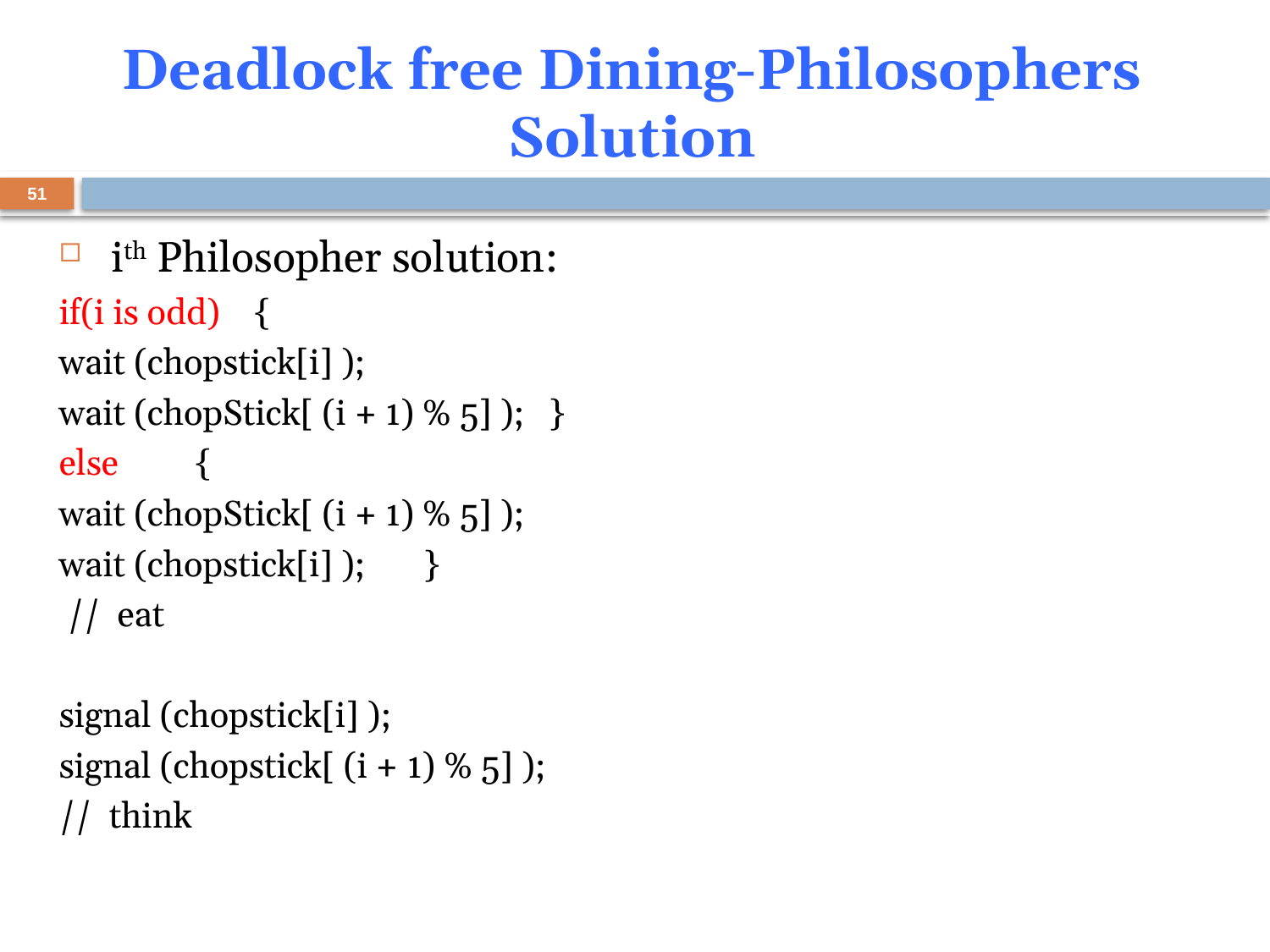

# Deadlock free Dining-Philosophers Solution
51
ith Philosopher solution:
if(i is odd)    {
wait (chopstick[i] );
wait (chopStick[ (i + 1) % 5] );   }
else         {
wait (chopStick[ (i + 1) % 5] );
wait (chopstick[i] );       }
 //  eat

signal (chopstick[i] );
signal (chopstick[ (i + 1) % 5] );
//  think